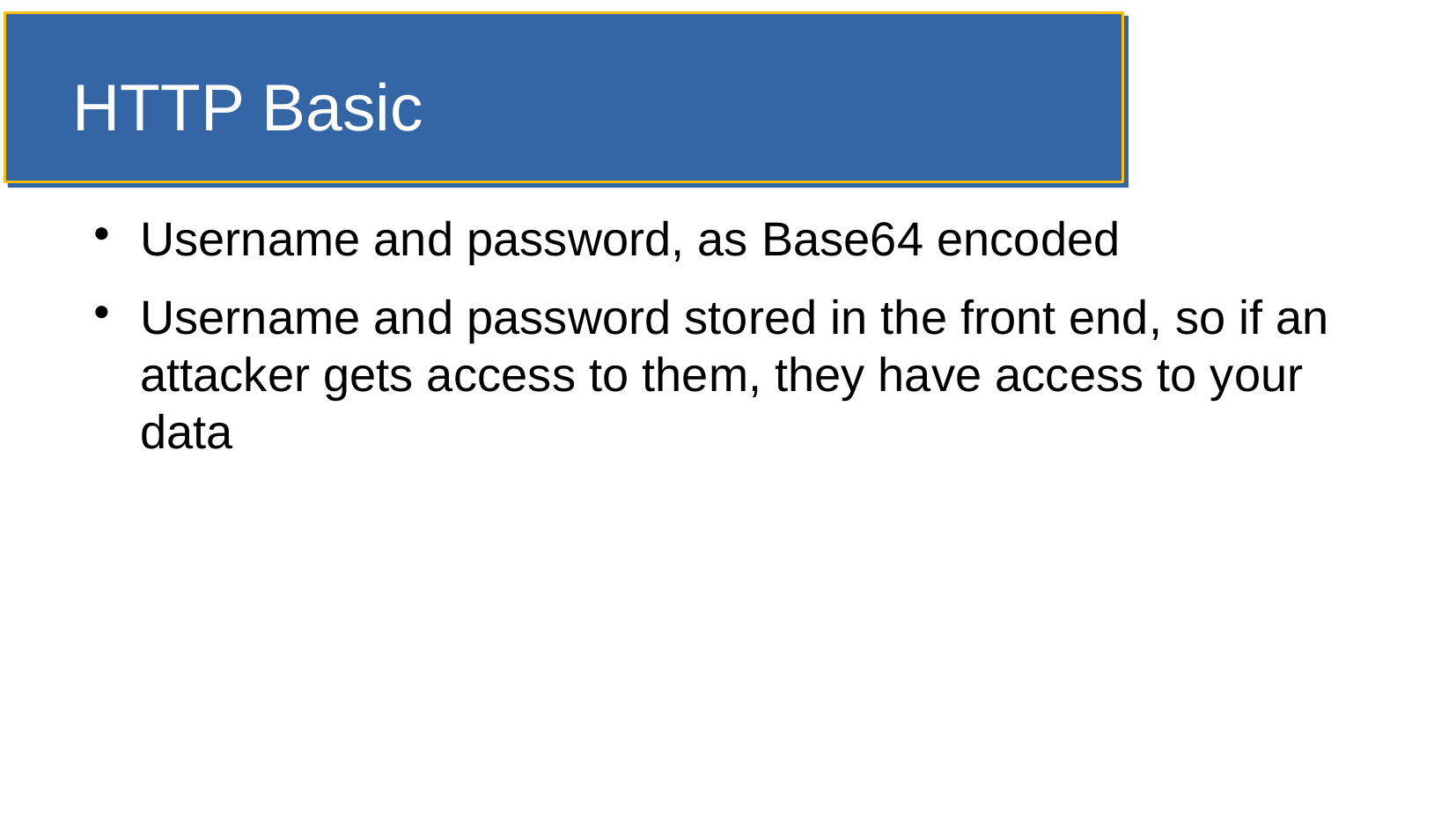

HTTP Basic
Username and password, as Base64 encoded
Username and password stored in the front end, so if an attacker gets access to them, they have access to your data